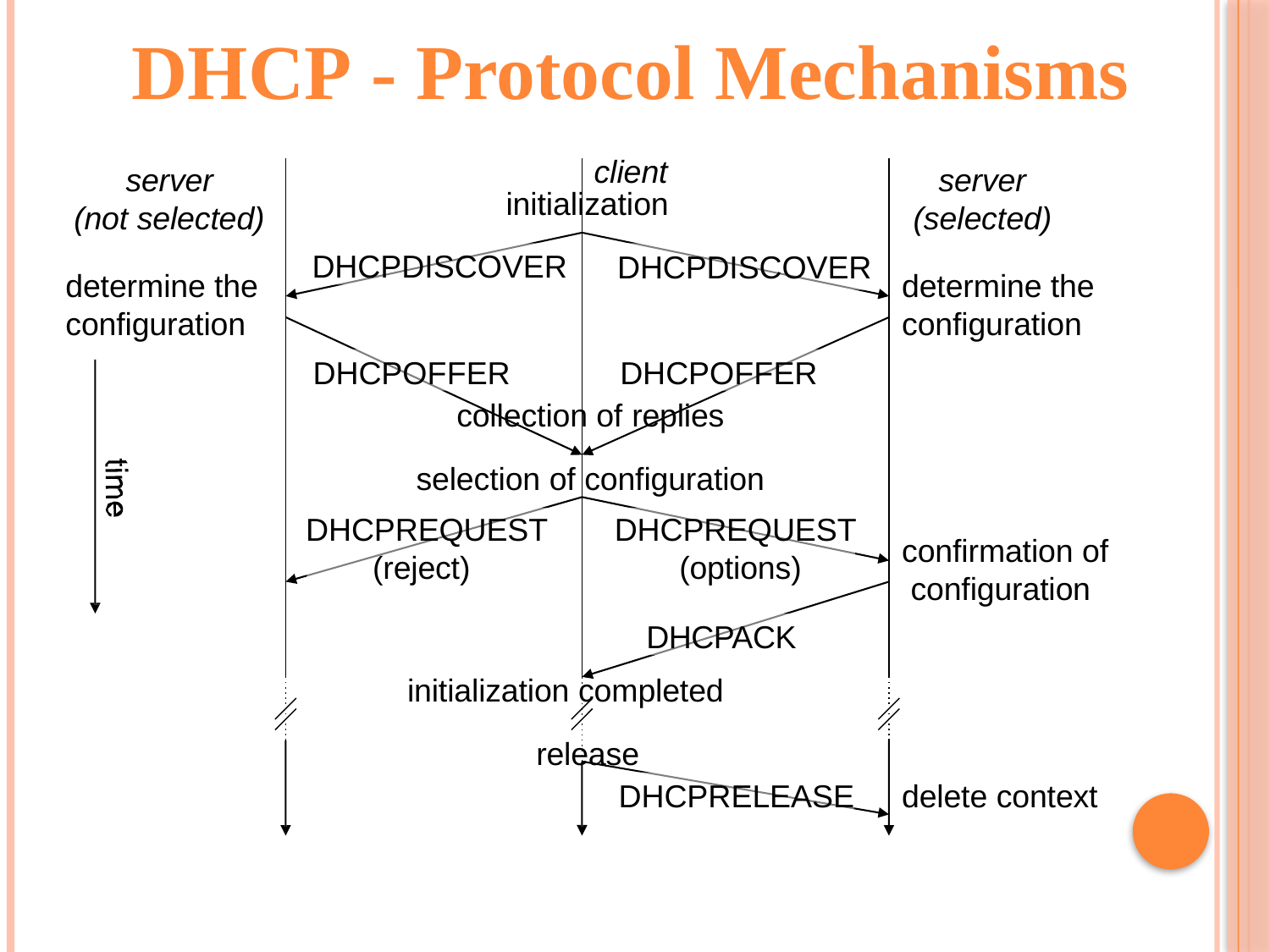

DHCP - Protocol Mechanisms
client

server  (not selected)
server  (selected)
initialization
DHCPDISCOVER

DHCPDISCOVER
determine the
configuration
determine the
configuration
DHCPOFFER
DHCPOFFER

collection of replies
selection of configuration
DHCPREQUEST	DHCPREQUEST
(reject)	(options)

confirmation of  configuration
DHCPACK
initialization completed
release

DHCPRELEASE
delete context
28